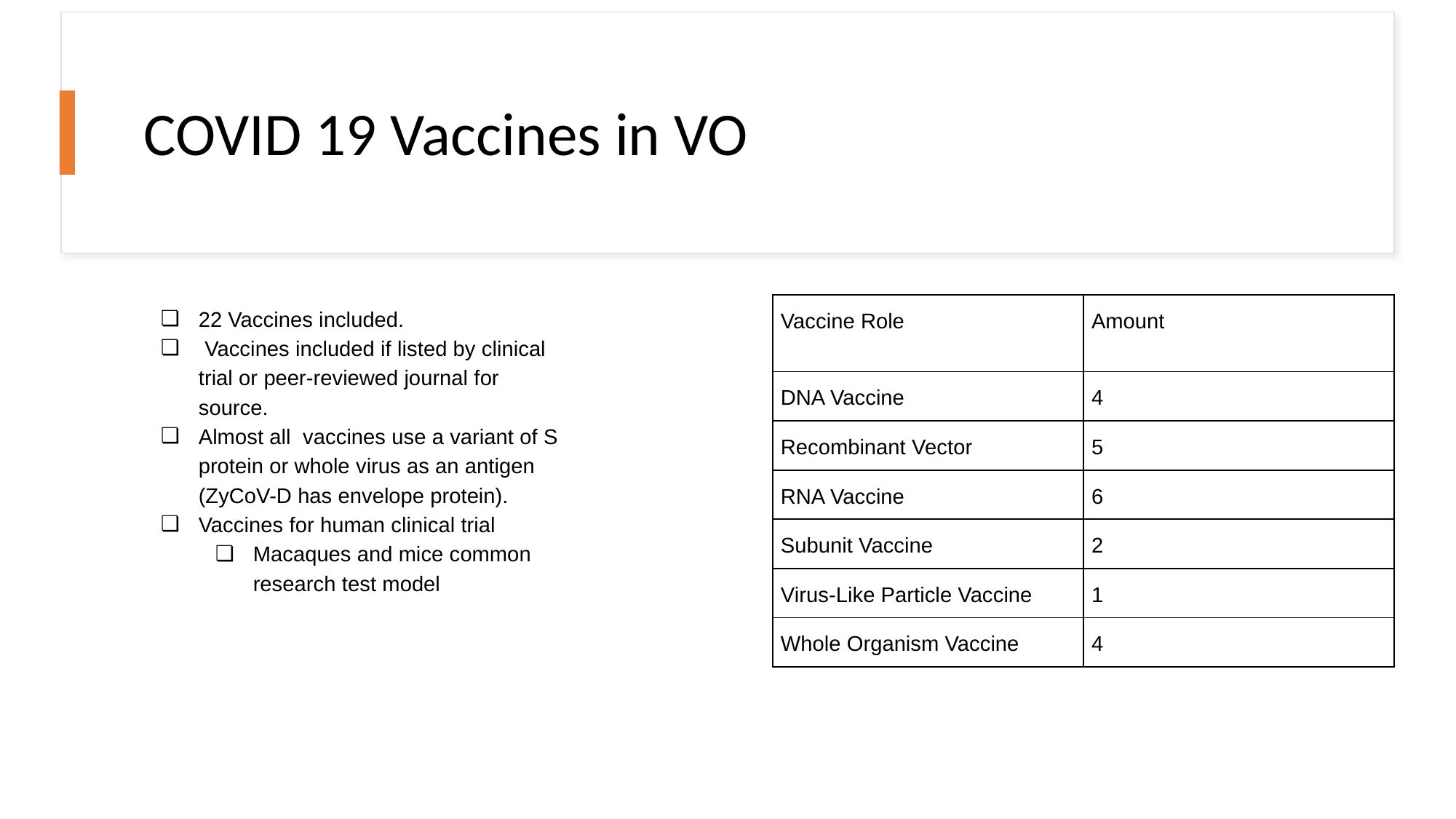

# COVID 19 Vaccines in VO

| Vaccine Role | Amount |
| --- | --- |
| DNA Vaccine | 4 |
| Recombinant Vector | 5 |
| RNA Vaccine | 6 |
| Subunit Vaccine | 2 |
| Virus-Like Particle Vaccine | 1 |
| Whole Organism Vaccine | 4 |
22 Vaccines included.
 Vaccines included if listed by clinical trial or peer-reviewed journal for source.
Almost all  vaccines use a variant of S protein or whole virus as an antigen (ZyCoV-D has envelope protein).
Vaccines for human clinical trial
Macaques and mice common research test model